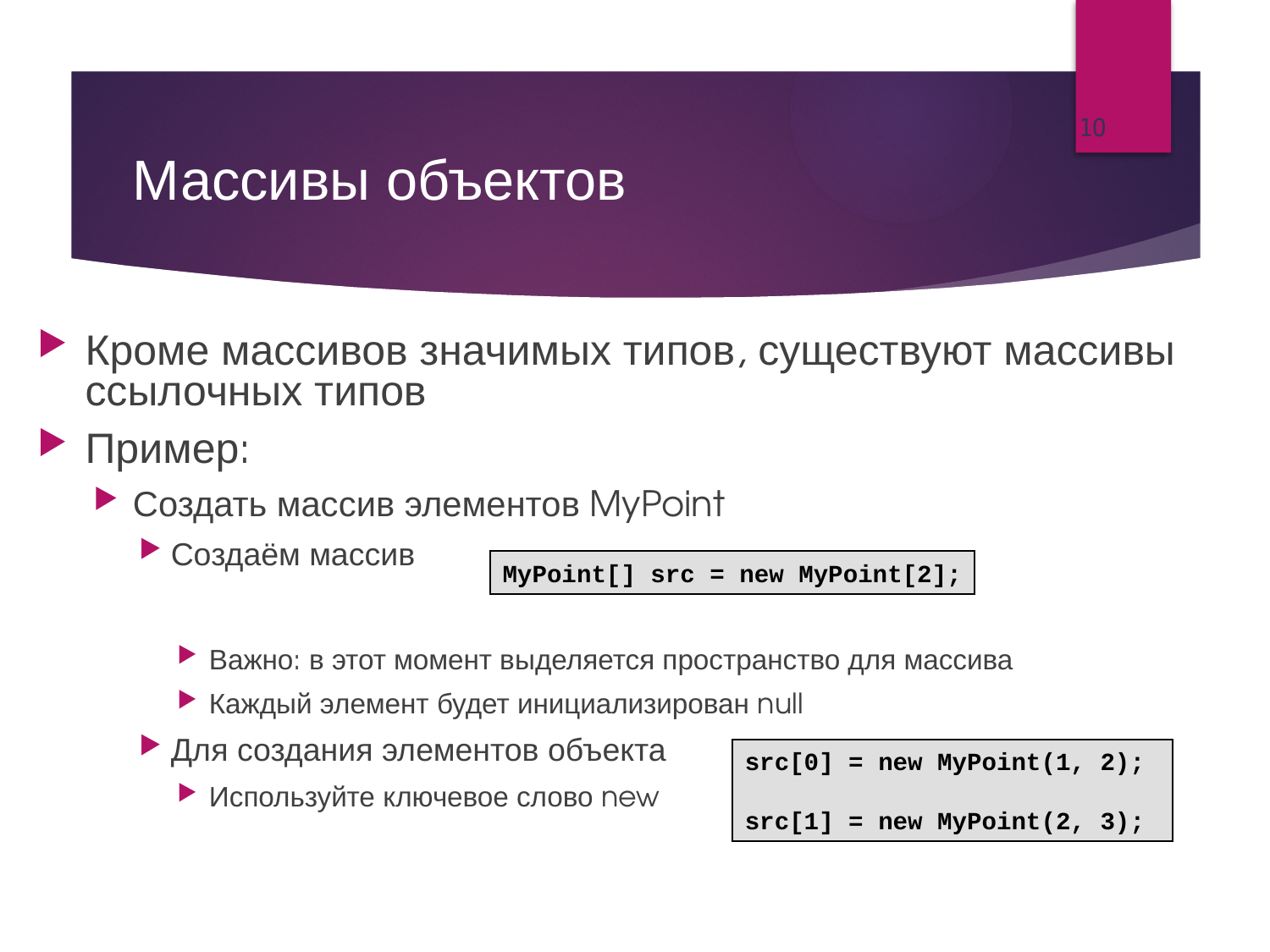

10
# Массивы объектов
Кроме массивов значимых типов, существуют массивы ссылочных типов
Пример:
Создать массив элементов MyPoint
Создаём массив

Важно: в этот момент выделяется пространство для массива
Каждый элемент будет инициализирован null
Для создания элементов объекта
Используйте ключевое слово new
MyPoint[] src = new MyPoint[2];
src[0] = new MyPoint(1, 2);
src[1] = new MyPoint(2, 3);